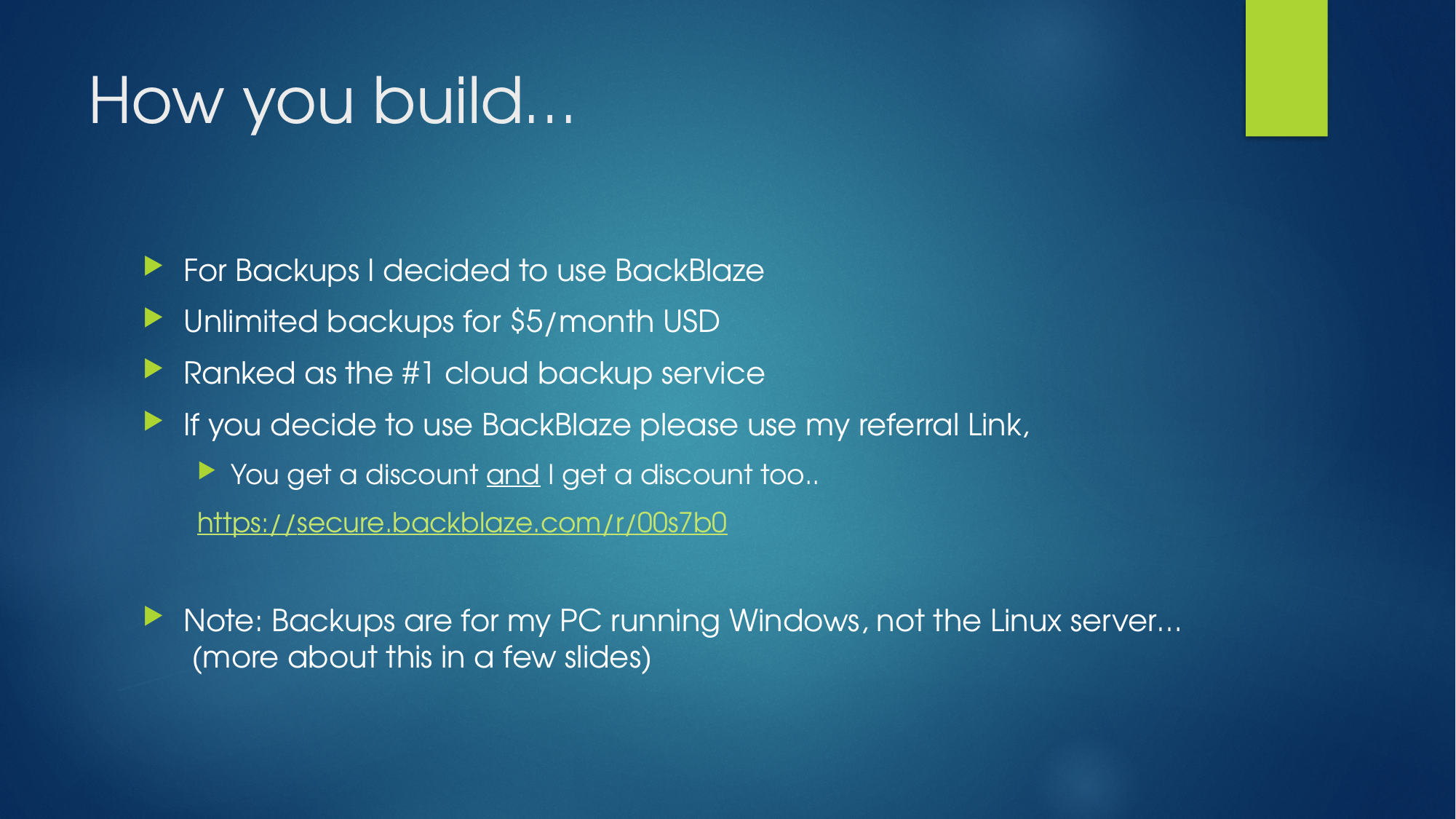

# How you build…
For Backups I decided to use BackBlaze
Unlimited backups for $5/month USD
Ranked as the #1 cloud backup service
If you decide to use BackBlaze please use my referral Link,
You get a discount and I get a discount too..
https://secure.backblaze.com/r/00s7b0

Note: Backups are for my PC running Windows, not the Linux server…  (more about this in a few slides)